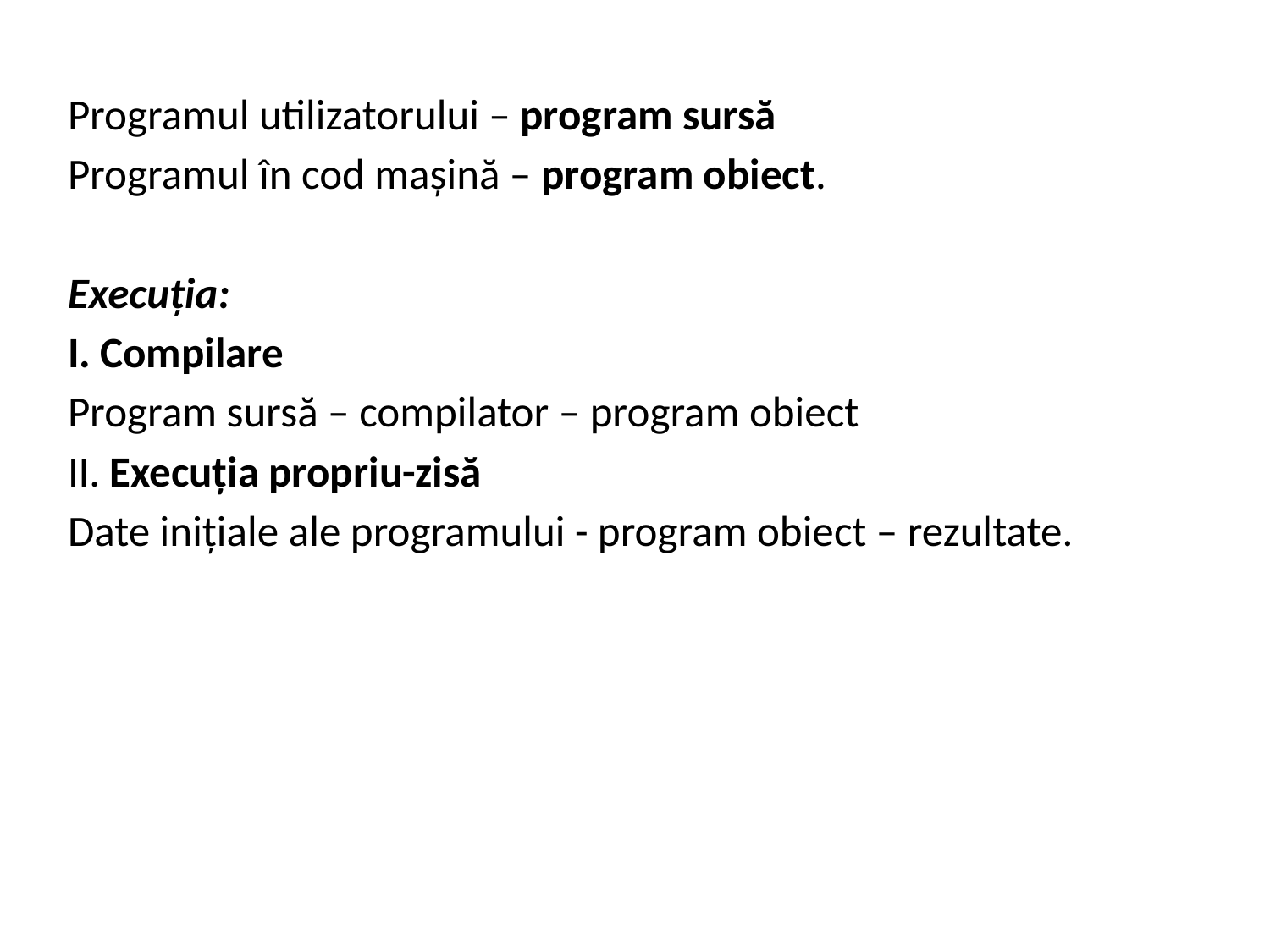

Programul utilizatorului – program sursă
Programul în cod maşină – program obiect.

Execuţia:
I. Compilare
Program sursă – compilator – program obiect
II. Execuţia propriu-zisă
Date iniţiale ale programului - program obiect – rezultate.